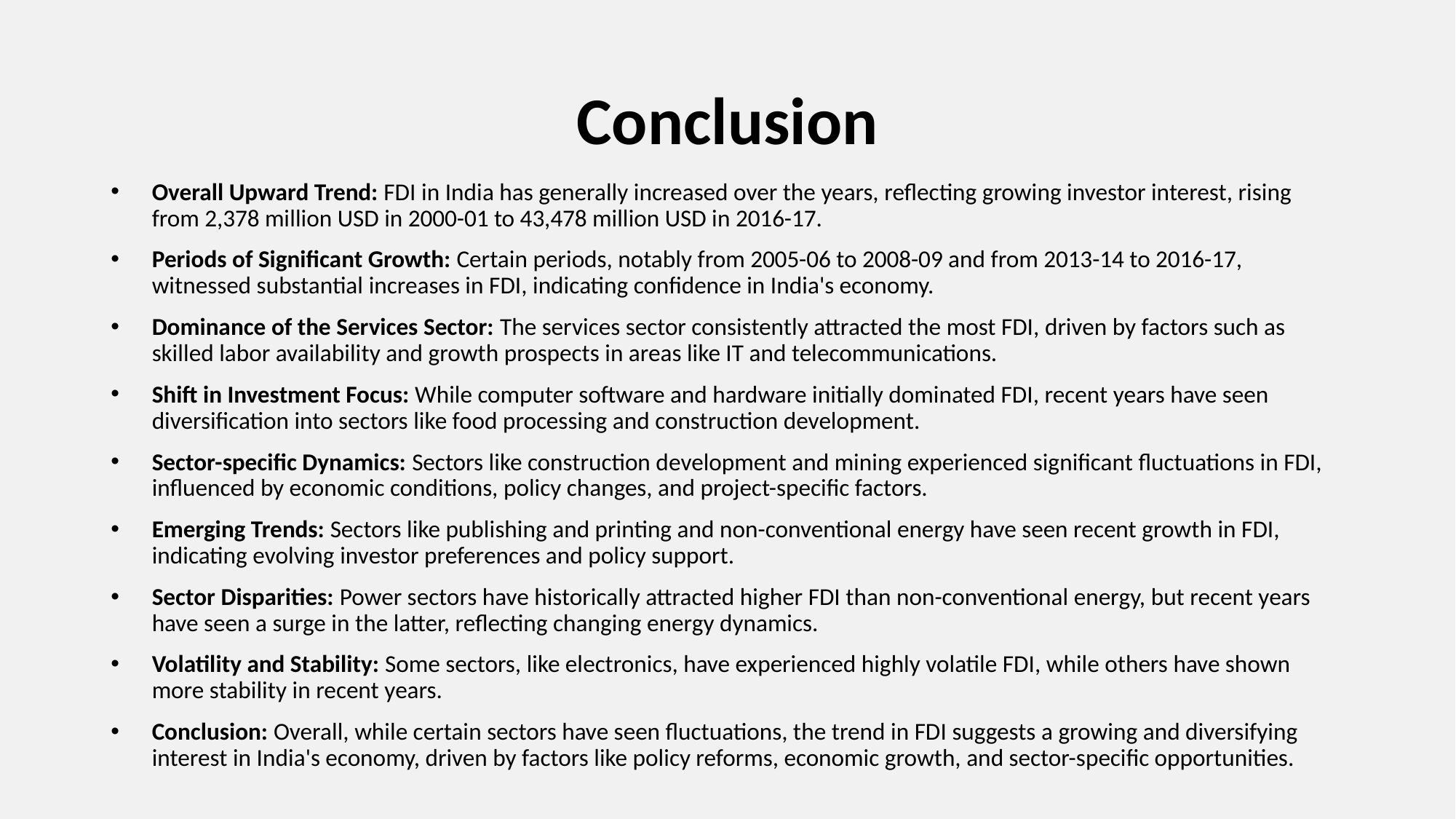

# Conclusion
Overall Upward Trend: FDI in India has generally increased over the years, reflecting growing investor interest, rising from 2,378 million USD in 2000-01 to 43,478 million USD in 2016-17.
Periods of Significant Growth: Certain periods, notably from 2005-06 to 2008-09 and from 2013-14 to 2016-17, witnessed substantial increases in FDI, indicating confidence in India's economy.
Dominance of the Services Sector: The services sector consistently attracted the most FDI, driven by factors such as skilled labor availability and growth prospects in areas like IT and telecommunications.
Shift in Investment Focus: While computer software and hardware initially dominated FDI, recent years have seen diversification into sectors like food processing and construction development.
Sector-specific Dynamics: Sectors like construction development and mining experienced significant fluctuations in FDI, influenced by economic conditions, policy changes, and project-specific factors.
Emerging Trends: Sectors like publishing and printing and non-conventional energy have seen recent growth in FDI, indicating evolving investor preferences and policy support.
Sector Disparities: Power sectors have historically attracted higher FDI than non-conventional energy, but recent years have seen a surge in the latter, reflecting changing energy dynamics.
Volatility and Stability: Some sectors, like electronics, have experienced highly volatile FDI, while others have shown more stability in recent years.
Conclusion: Overall, while certain sectors have seen fluctuations, the trend in FDI suggests a growing and diversifying interest in India's economy, driven by factors like policy reforms, economic growth, and sector-specific opportunities.